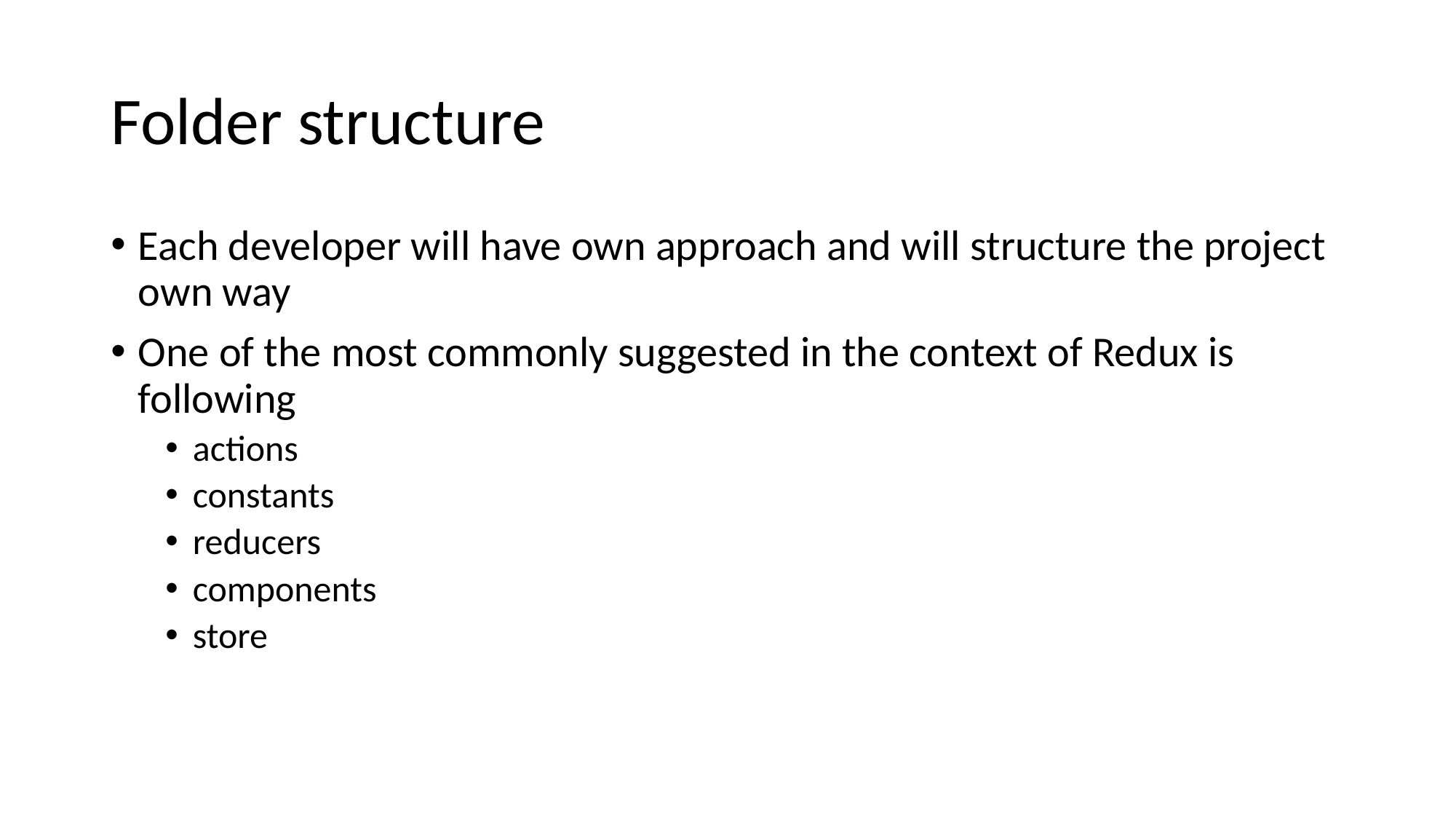

# Folder structure
Each developer will have own approach and will structure the project own way
One of the most commonly suggested in the context of Redux is following
actions
constants
reducers
components
store